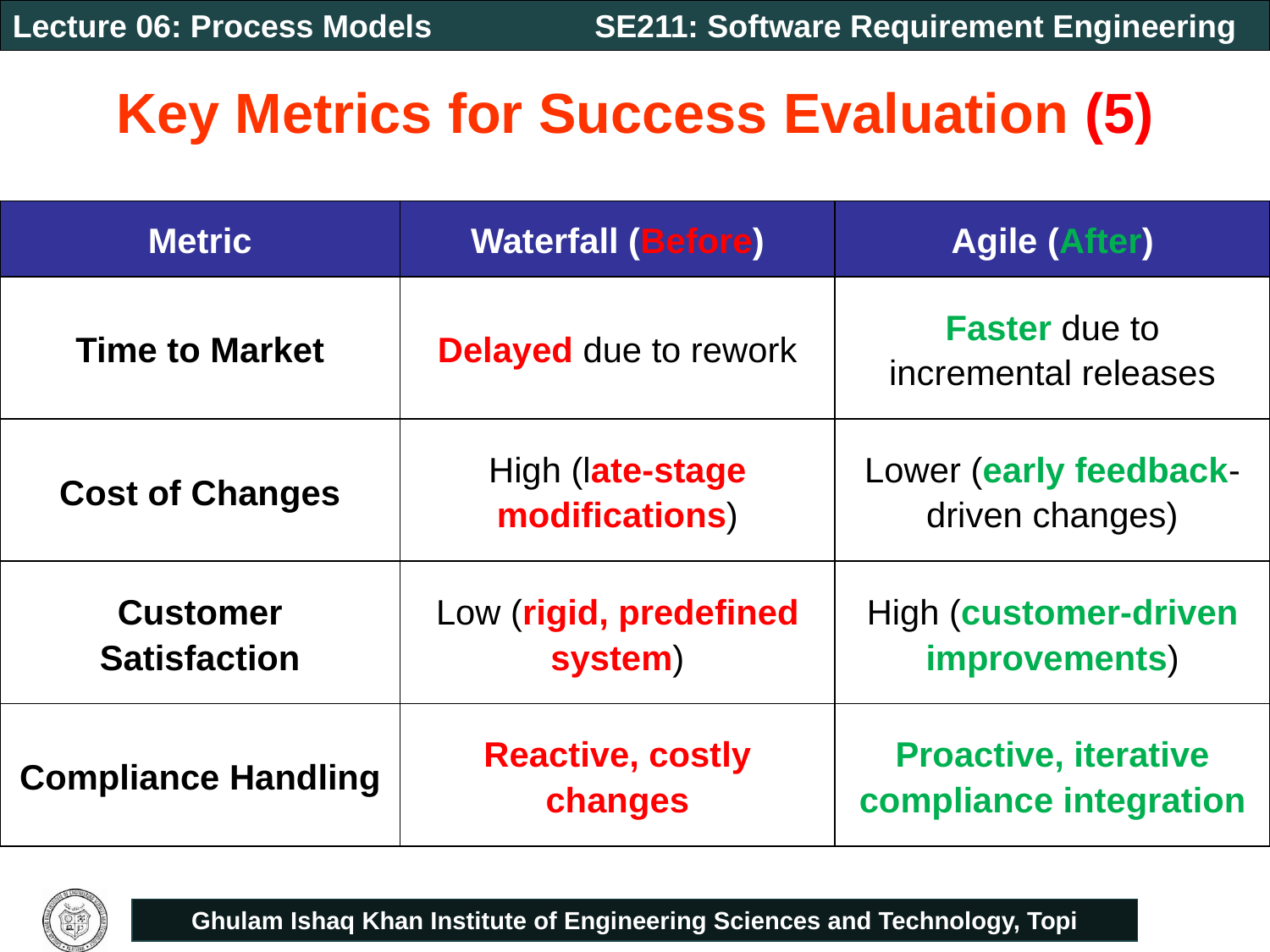

# Key Metrics for Success Evaluation (5)
| Metric | Waterfall (Before) | Agile (After) |
| --- | --- | --- |
| Time to Market | Delayed due to rework | Faster due to incremental releases |
| Cost of Changes | High (late-stage modifications) | Lower (early feedback-driven changes) |
| Customer Satisfaction | Low (rigid, predefined system) | High (customer-driven improvements) |
| Compliance Handling | Reactive, costly changes | Proactive, iterative compliance integration |